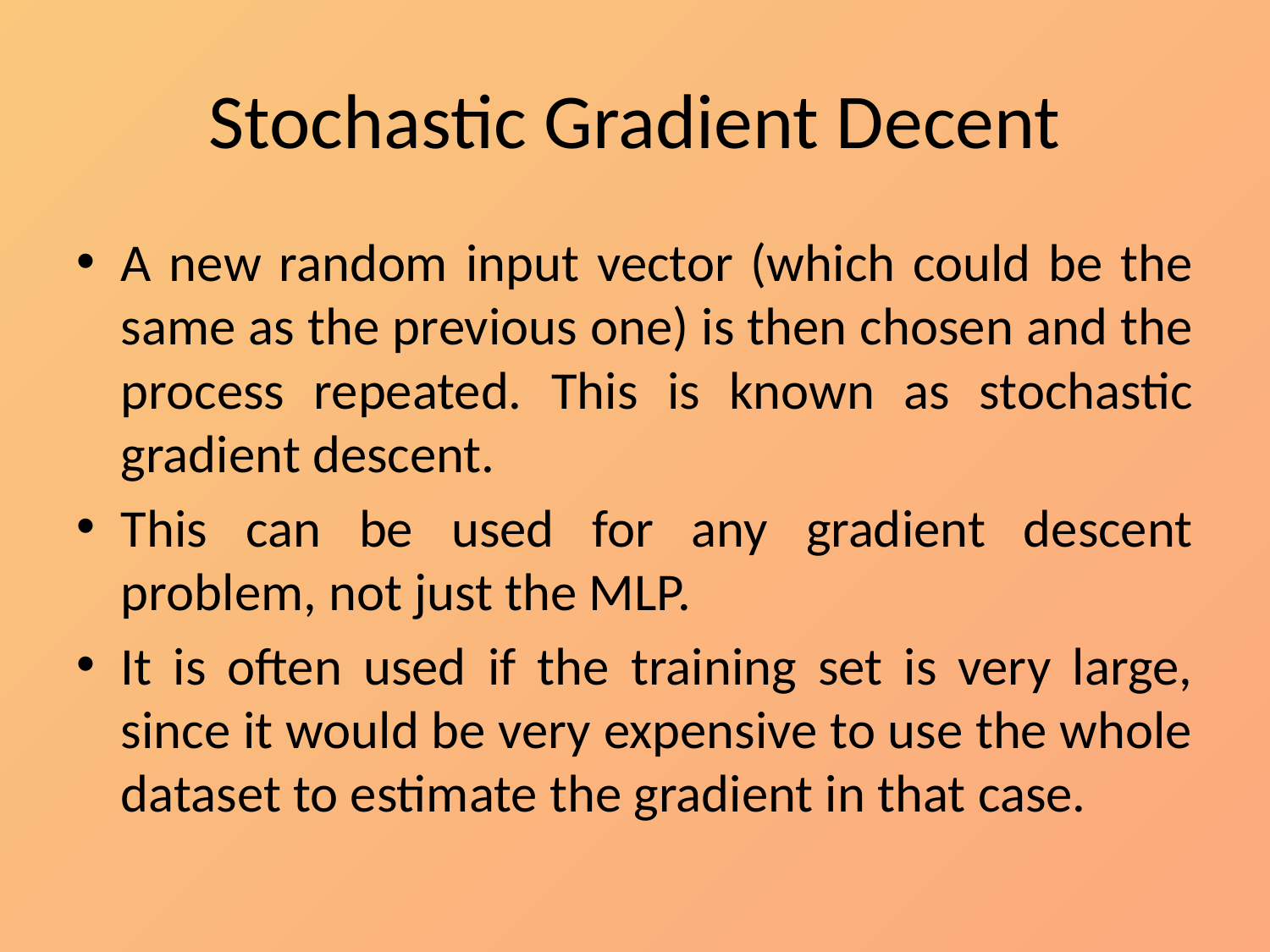

# Stochastic Gradient Decent
A new random input vector (which could be the same as the previous one) is then chosen and the process repeated. This is known as stochastic gradient descent.
This can be used for any gradient descent problem, not just the MLP.
It is often used if the training set is very large, since it would be very expensive to use the whole dataset to estimate the gradient in that case.